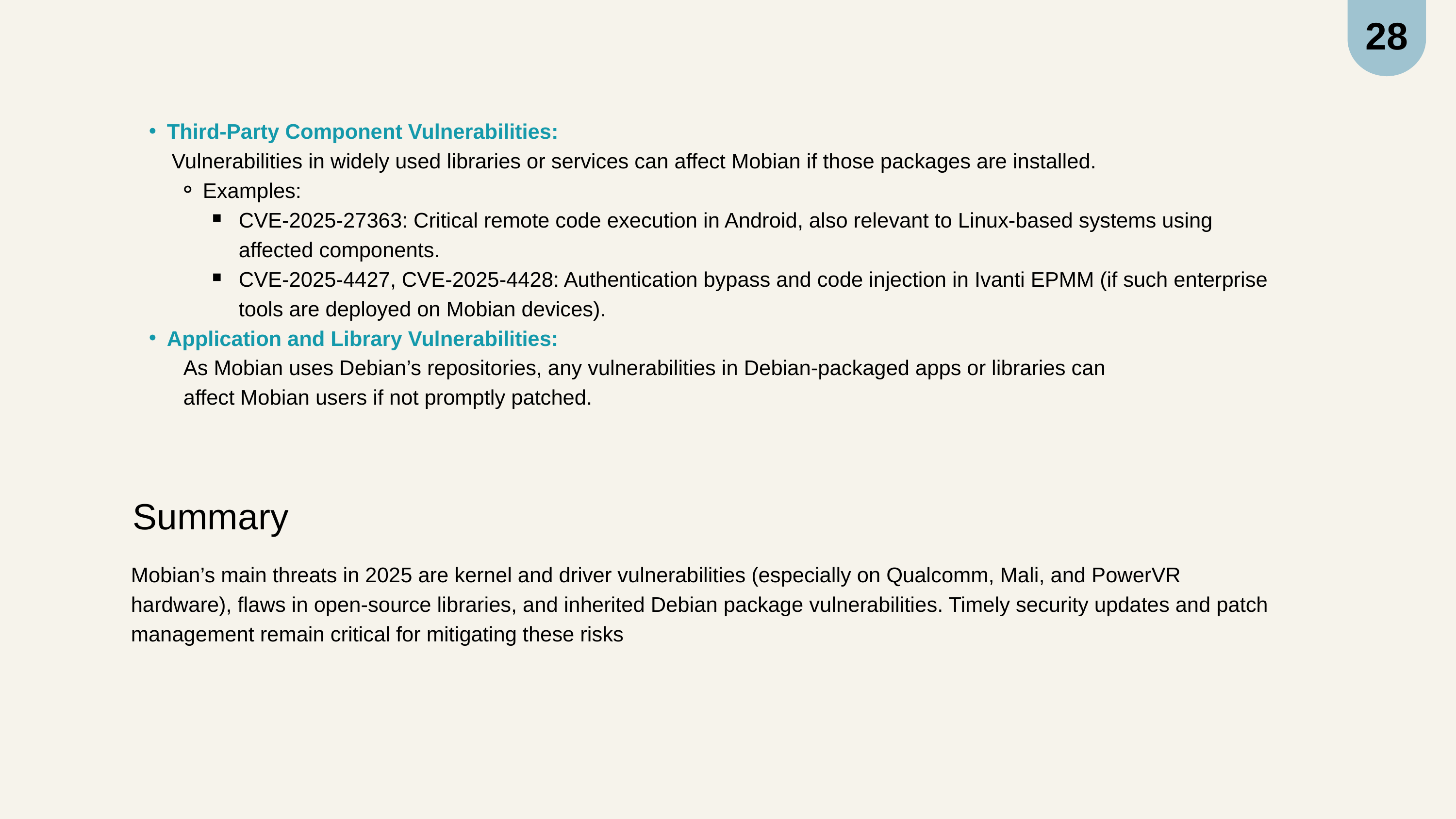

28
Third-Party Component Vulnerabilities:
       Vulnerabilities in widely used libraries or services can affect Mobian if those packages are installed.
Examples:
CVE-2025-27363: Critical remote code execution in Android, also relevant to Linux-based systems using affected components.
CVE-2025-4427, CVE-2025-4428: Authentication bypass and code injection in Ivanti EPMM (if such enterprise tools are deployed on Mobian devices).
Application and Library Vulnerabilities:
         As Mobian uses Debian’s repositories, any vulnerabilities in Debian-packaged apps or libraries can
         affect Mobian users if not promptly patched.

Mobian’s main threats in 2025 are kernel and driver vulnerabilities (especially on Qualcomm, Mali, and PowerVR hardware), flaws in open-source libraries, and inherited Debian package vulnerabilities. Timely security updates and patch management remain critical for mitigating these risks

Summary